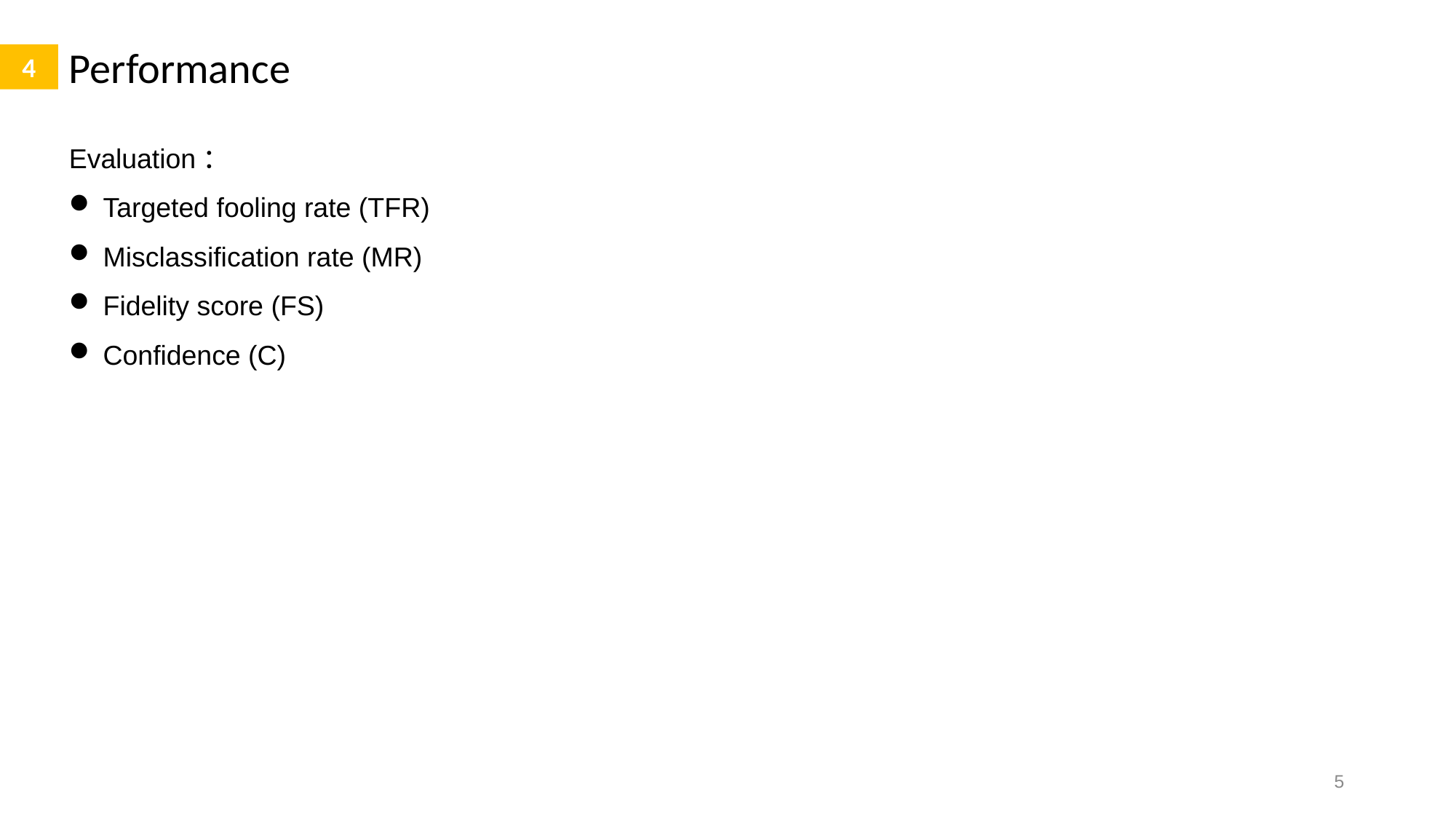

Performance
4
Evaluation：
Targeted fooling rate (TFR)
Misclassification rate (MR)
Fidelity score (FS)
Confidence (C)
5